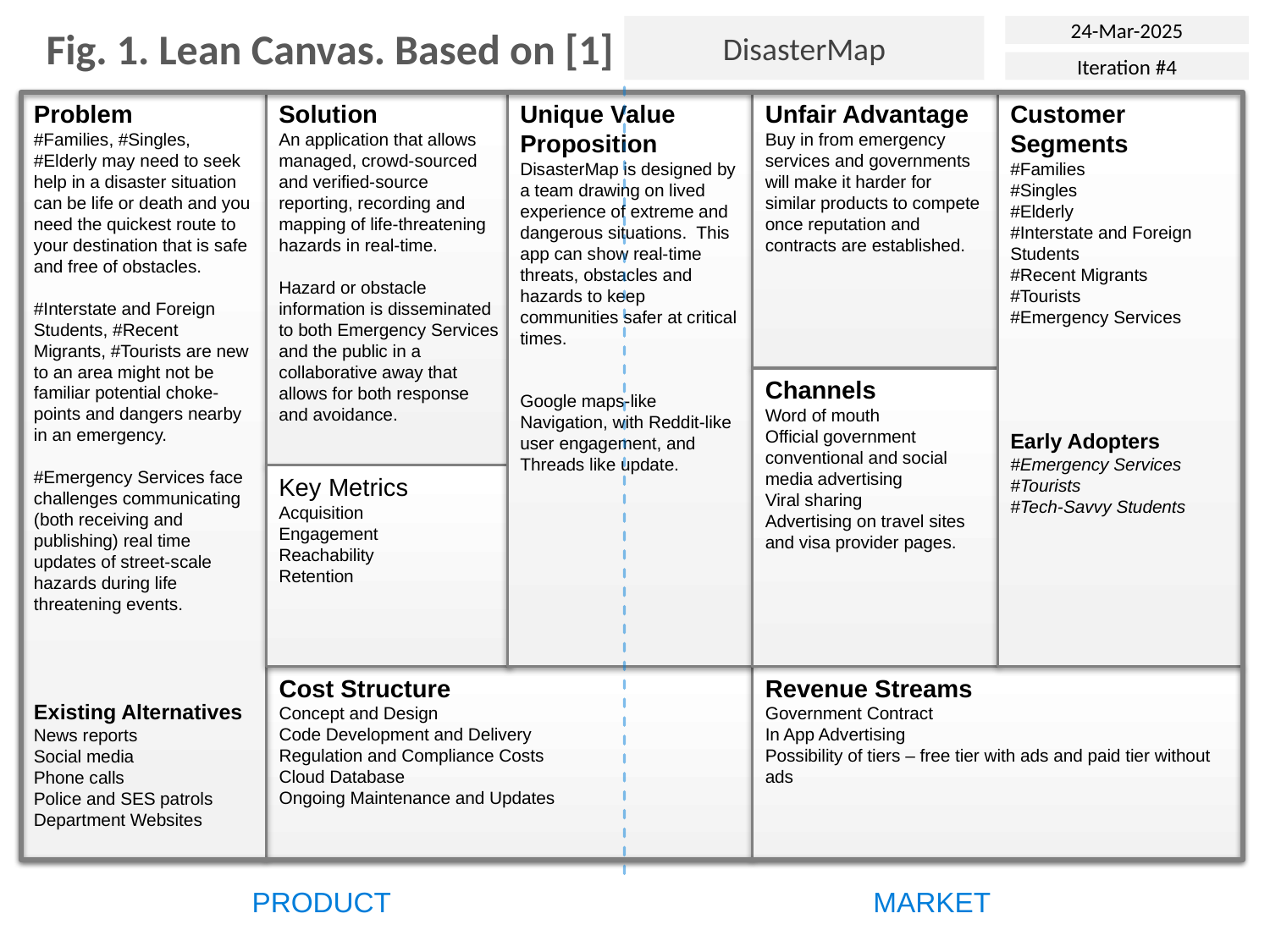

DisasterMap
24-Mar-2025
Fig. 1. Lean Canvas. Based on [1]
Iteration #4
Problem
#Families, #Singles, #Elderly may need to seek help in a disaster situation can be life or death and you need the quickest route to your destination that is safe and free of obstacles.
#Interstate and Foreign Students, #Recent Migrants, #Tourists are new to an area might not be familiar potential choke-points and dangers nearby in an emergency.
#Emergency Services face challenges communicating (both receiving and publishing) real time updates of street-scale hazards during life threatening events.
Existing Alternatives
News reports
Social media
Phone calls
Police and SES patrols
Department Websites

Solution
An application that allows managed, crowd-sourced and verified-source reporting, recording and mapping of life-threatening hazards in real-time.

Hazard or obstacle information is disseminated to both Emergency Services and the public in a collaborative away that allows for both response and avoidance.
Unique Value Proposition
DisasterMap is designed by a team drawing on lived experience of extreme and dangerous situations.  This app can show real-time threats, obstacles and hazards to keep communities safer at critical times.
Google maps-like Navigation, with Reddit-like user engagement, and Threads like update.
Unfair Advantage
Buy in from emergency services and governments will make it harder for similar products to compete once reputation and contracts are established.
Customer Segments
#Families
#Singles
#Elderly
#Interstate and Foreign Students
#Recent Migrants
#Tourists
#Emergency Services
Early Adopters
#Emergency Services
#Tourists
#Tech-Savvy Students

Channels
Word of mouth
Official government conventional and social media advertising
Viral sharing
Advertising on travel sites and visa provider pages.
Key Metrics
Acquisition
Engagement
Reachability
Retention
Cost Structure
Concept and Design
Code Development and Delivery
Regulation and Compliance Costs
Cloud Database
Ongoing Maintenance and Updates
Revenue Streams
Government Contract
In App Advertising
Possibility of tiers – free tier with ads and paid tier without ads
PRODUCT
MARKET